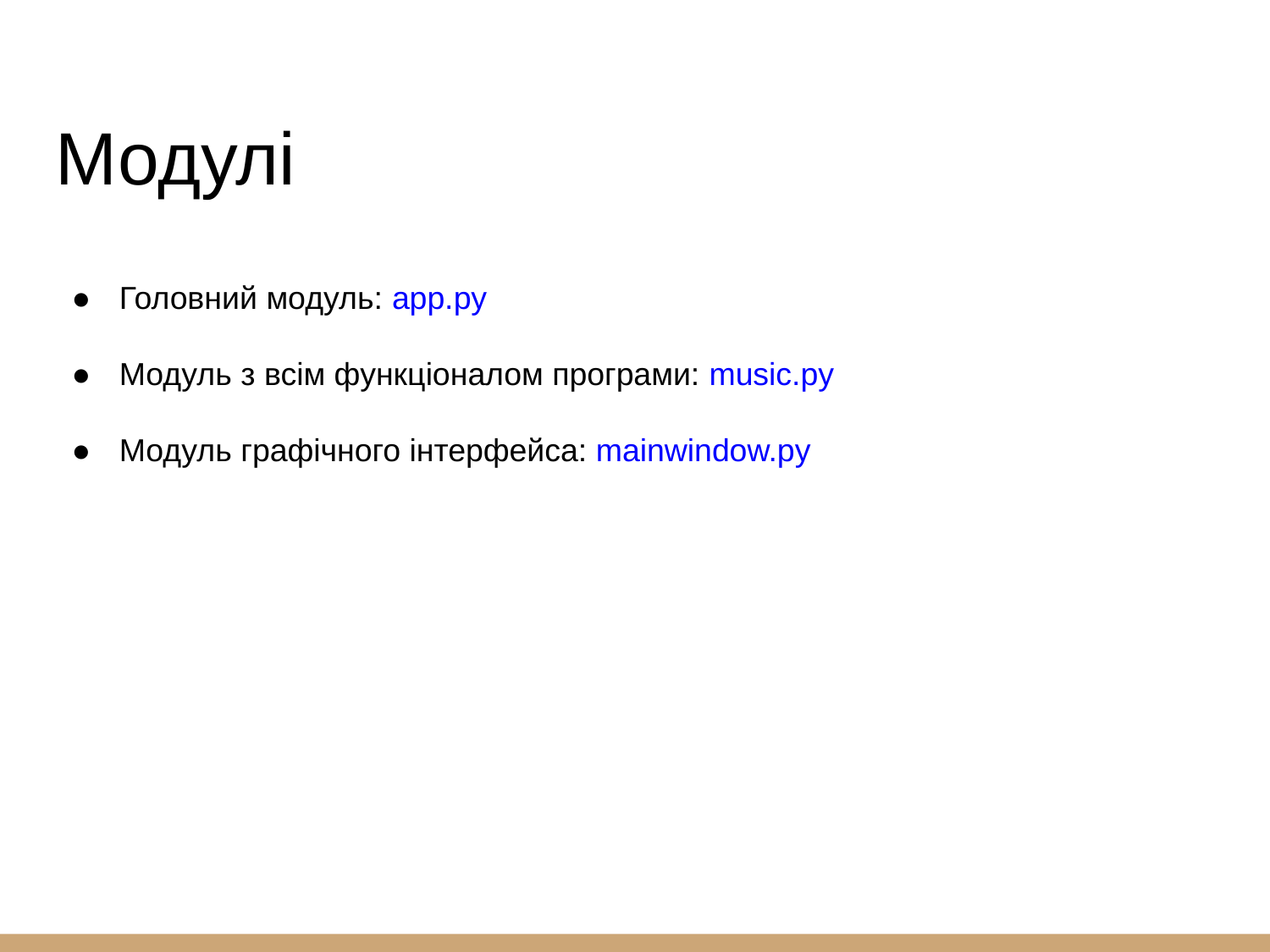

Модулі
Головний модуль: app.py
Модуль з всім функціоналом програми: music.py
Модуль графічного інтерфейса: mainwindow.py